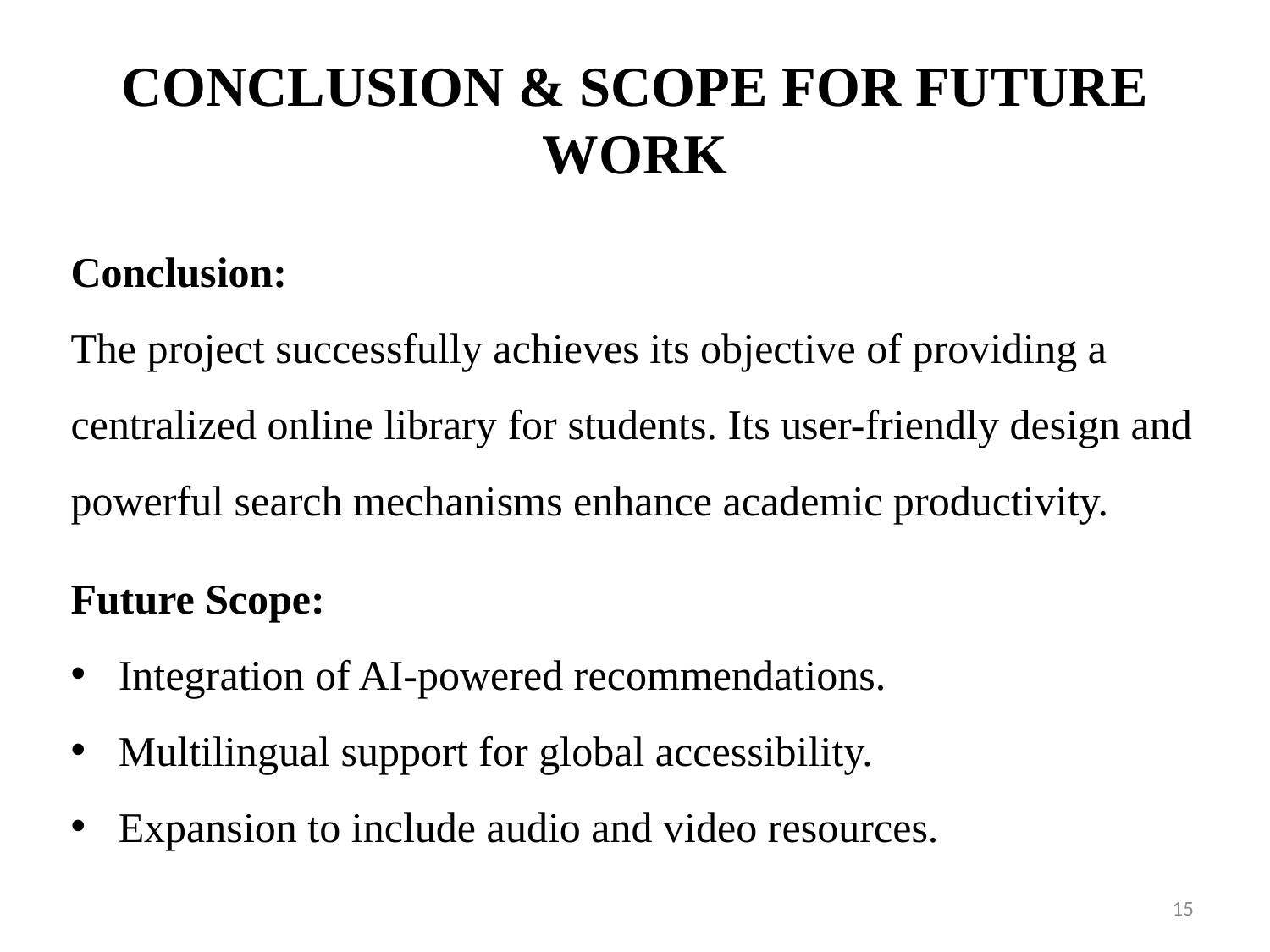

# CONCLUSION & SCOPE FOR FUTURE WORK
Conclusion:
The project successfully achieves its objective of providing a centralized online library for students. Its user-friendly design and powerful search mechanisms enhance academic productivity.
Future Scope:
Integration of AI-powered recommendations.
Multilingual support for global accessibility.
Expansion to include audio and video resources.
15